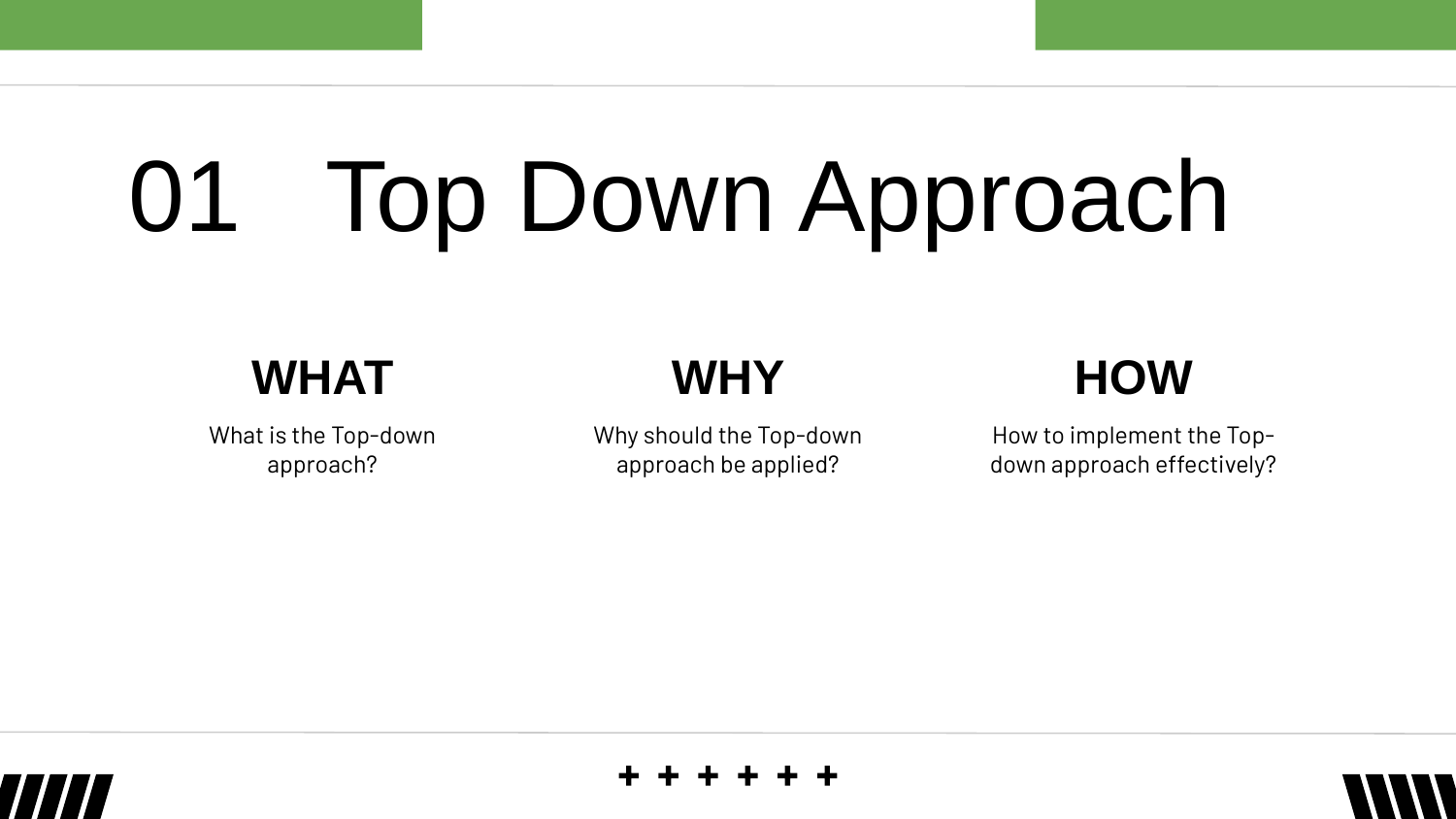

01
# Top Down Approach
WHAT
WHY
HOW
What is the Top-down approach?
Why should the Top-down approach be applied?
How to implement the Top-down approach effectively?